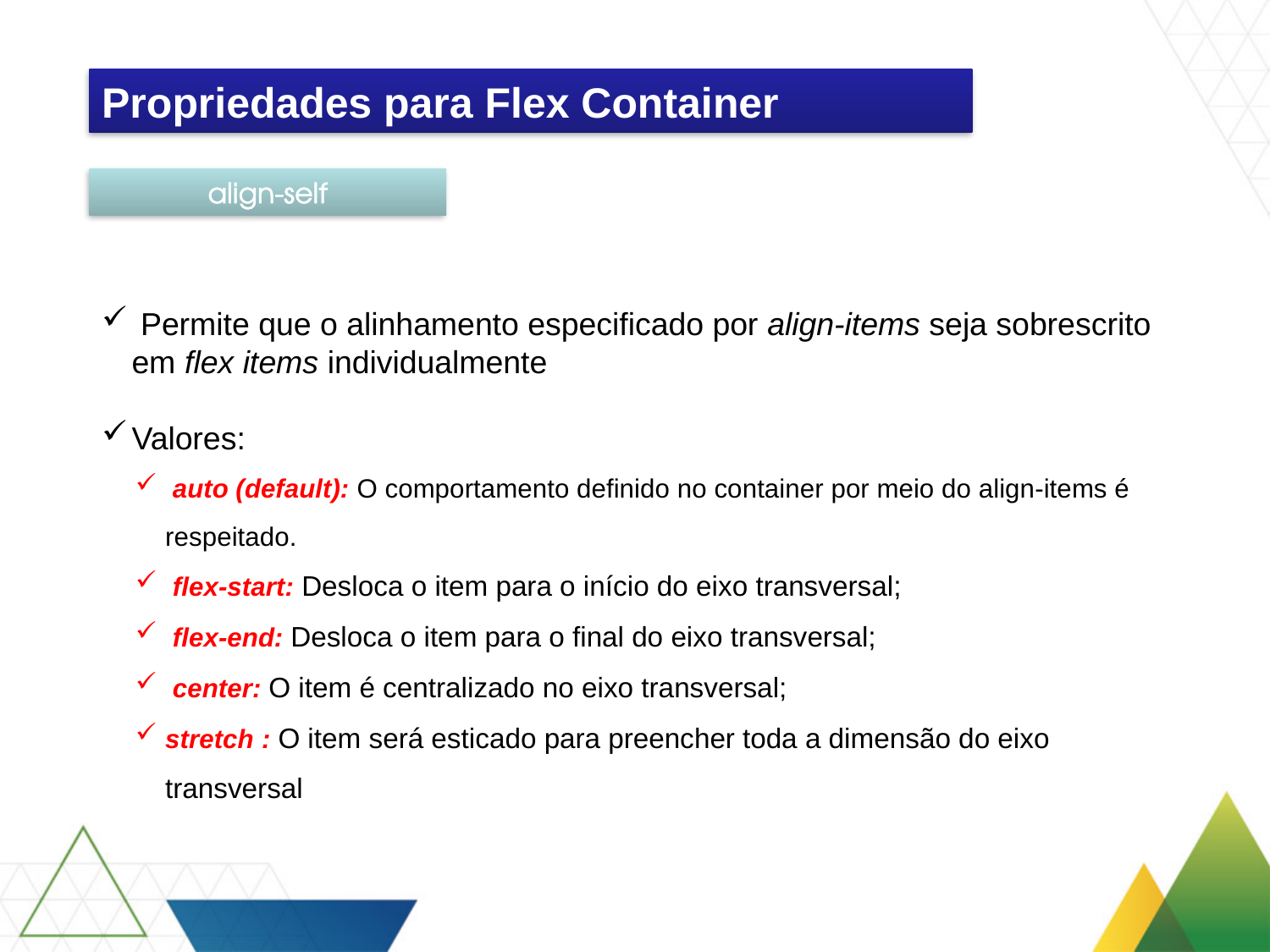

Propriedades para Flex Container
align-self
 Permite que o alinhamento especificado por align-items seja sobrescrito em flex items individualmente

Valores:
 auto (default): O comportamento definido no container por meio do align-items é respeitado.
 flex-start: Desloca o item para o início do eixo transversal;
 flex-end: Desloca o item para o final do eixo transversal;
 center: O item é centralizado no eixo transversal;
stretch : O item será esticado para preencher toda a dimensão do eixo transversal